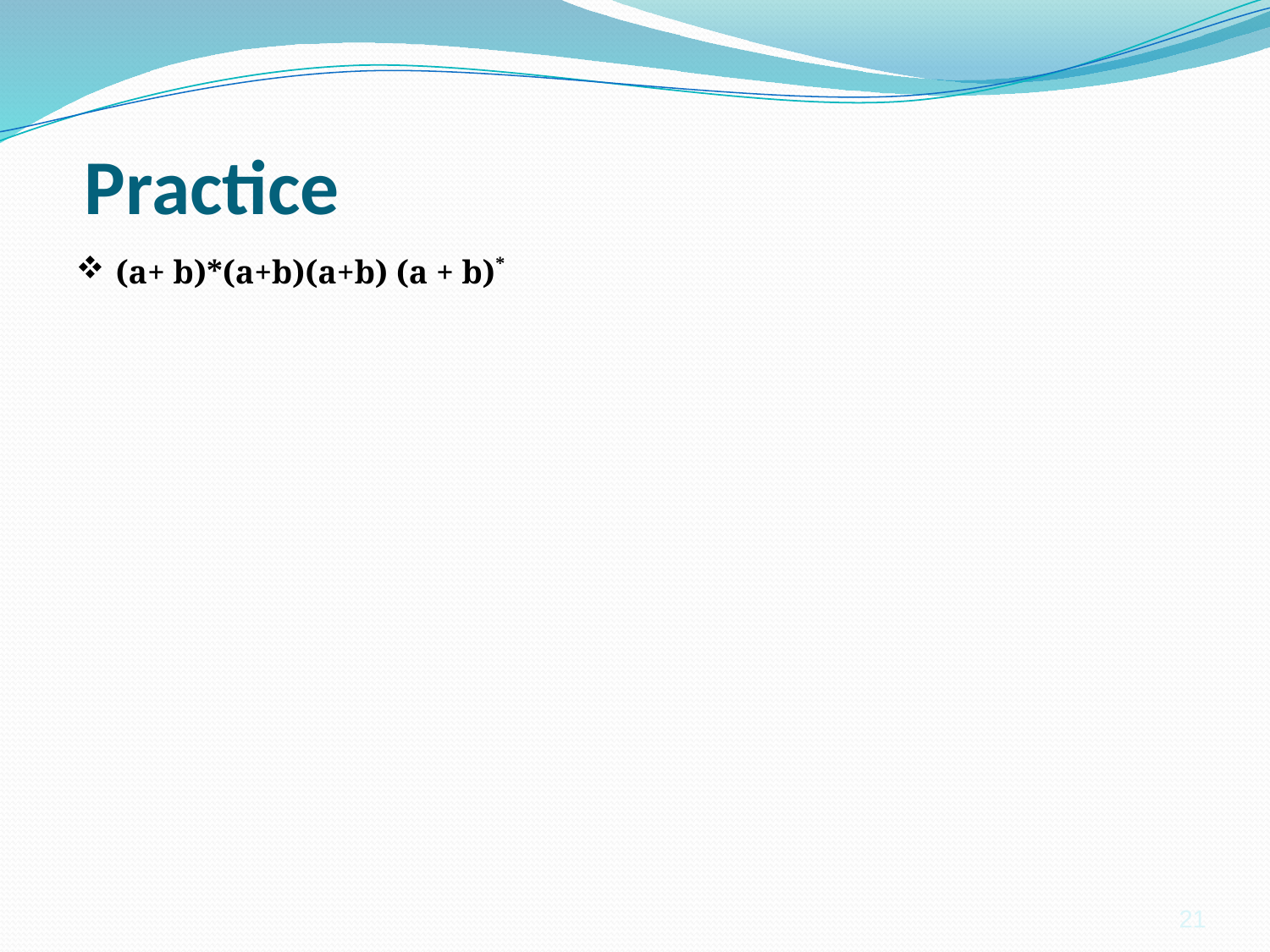

# Practice
(a+ b)*(a+b)(a+b) (a + b)*

21